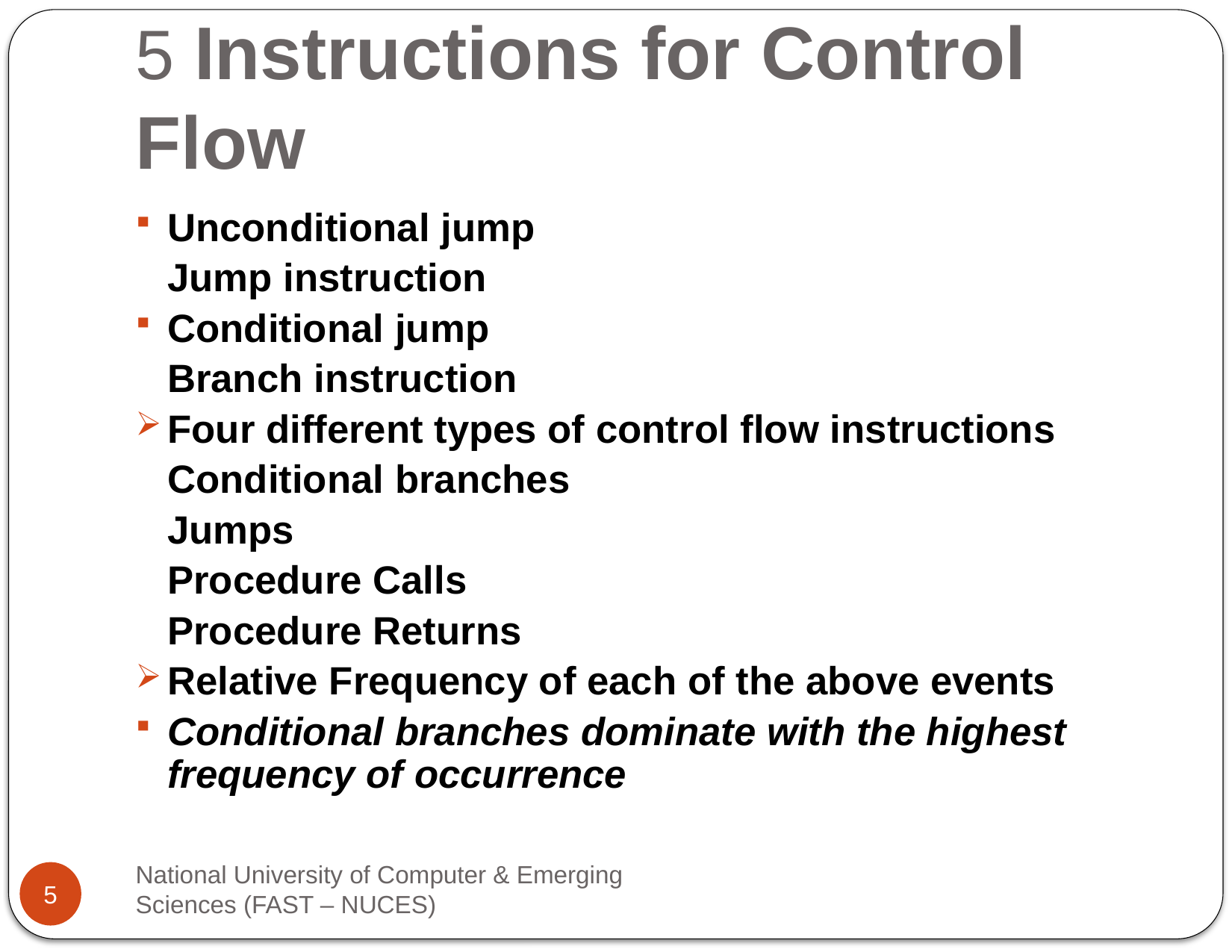

# 5 Instructions for Control Flow
Unconditional jump
		Jump instruction
Conditional jump
		Branch instruction
Four different types of control flow instructions
		Conditional branches
		Jumps
		Procedure Calls
		Procedure Returns
Relative Frequency of each of the above events
Conditional branches dominate with the highest frequency of occurrence

National University of Computer & Emerging Sciences (FAST – NUCES)
5